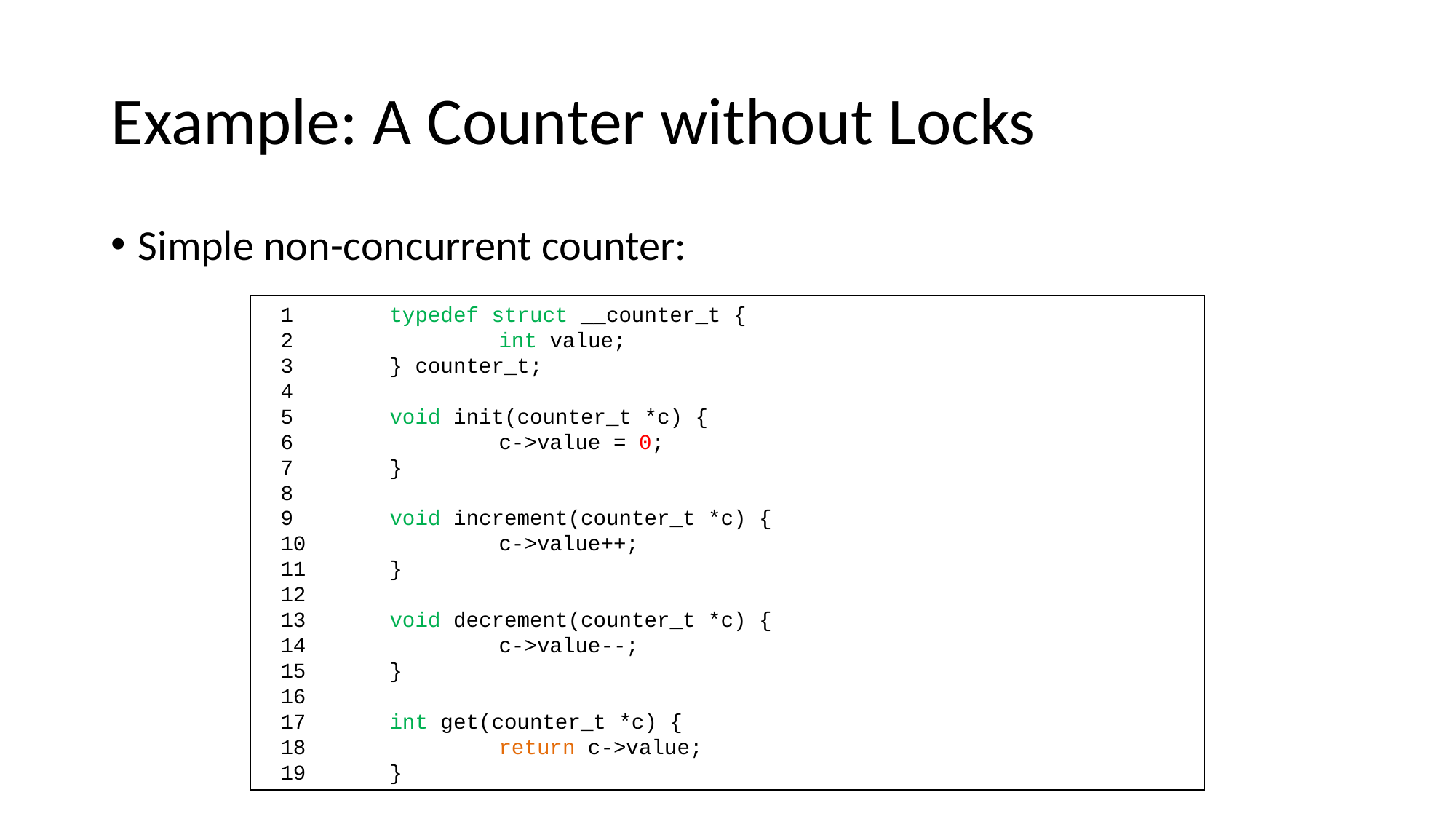

# Example: A Counter without Locks
Simple non-concurrent counter:
1	typedef struct __counter_t {
2 		int value;
3 	} counter_t;
4
5 	void init(counter_t *c) {
6 		c->value = 0;
7 	}
8
9 	void increment(counter_t *c) {
10 		c->value++;
11 	}
12
13 	void decrement(counter_t *c) {
14 		c->value--;
15 	}
16
17 	int get(counter_t *c) {
18 		return c->value;
19 	}